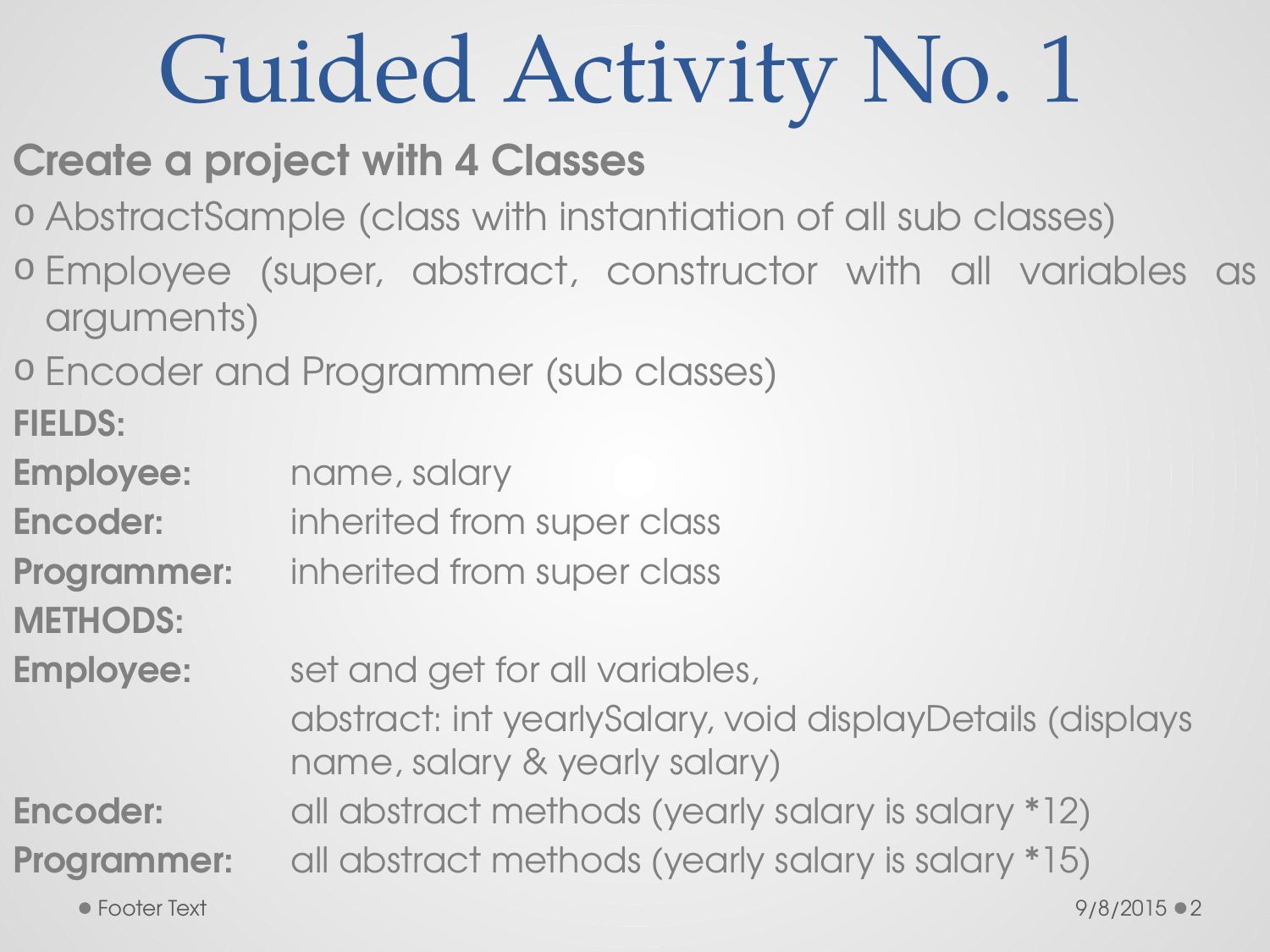

# Guided Activity No. 1
Create a project with 4 Classes
AbstractSample (class with instantiation of all sub classes)
Employee (super, abstract, constructor with all variables as arguments)
Encoder and Programmer (sub classes)
FIELDS:
Employee:	name, salary
Encoder:	inherited from super class
Programmer:	inherited from super class
METHODS:
Employee:	set and get for all variables,
	abstract: int yearlySalary, void displayDetails (displays name, salary & yearly salary)
Encoder:	all abstract methods (yearly salary is salary *12)
Programmer:	all abstract methods (yearly salary is salary *15)

Footer Text
9/8/2015
2